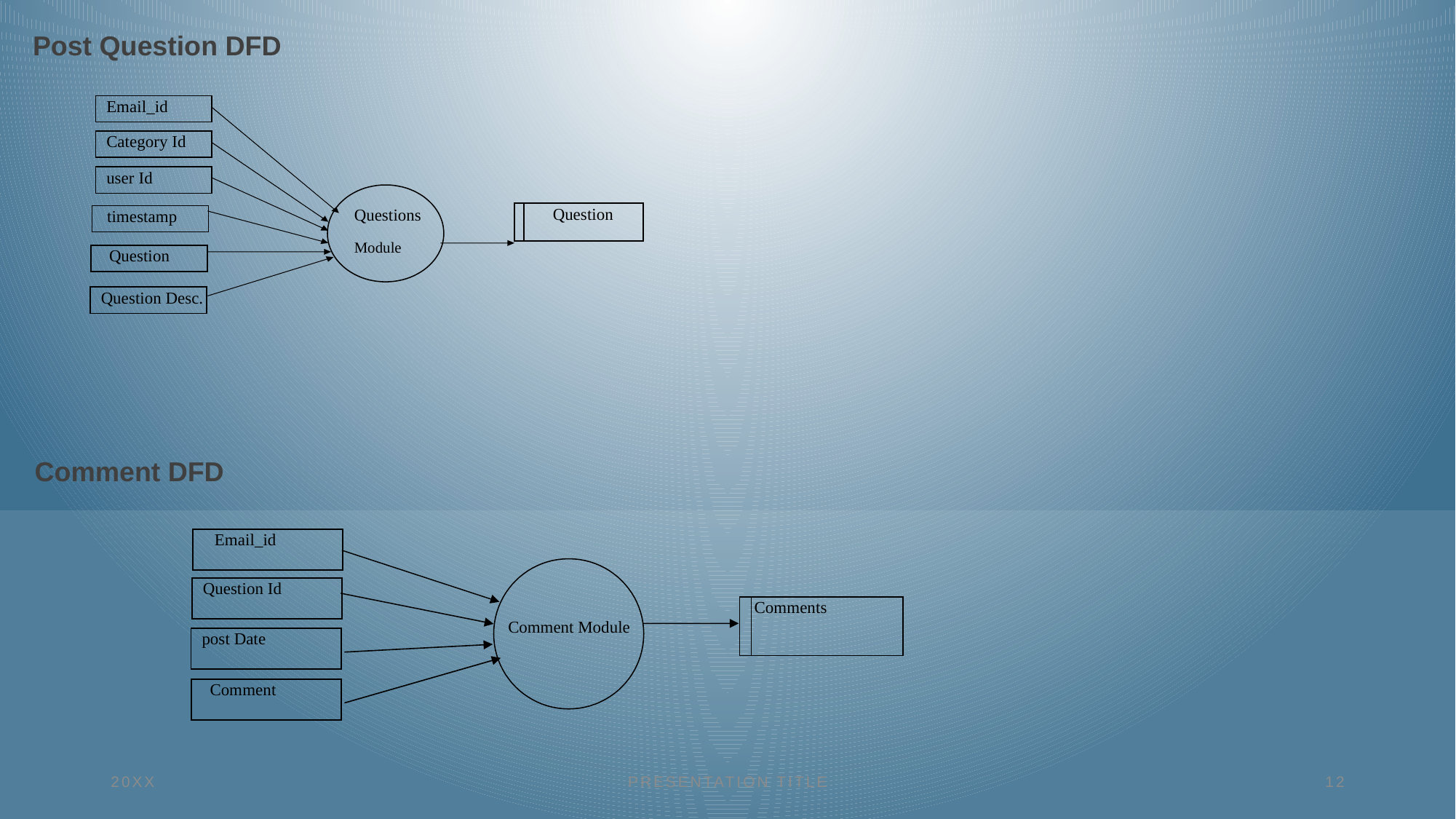

Post Question DFD

Email_id

Category Id
user Id

Question
timestamp
Questions
Module

Question
Question Desc.
Comment DFD
Email_id

 Comment Module
Question Id

Comments
post Date
Comment
20XX
PRESENTATION TITLE
12